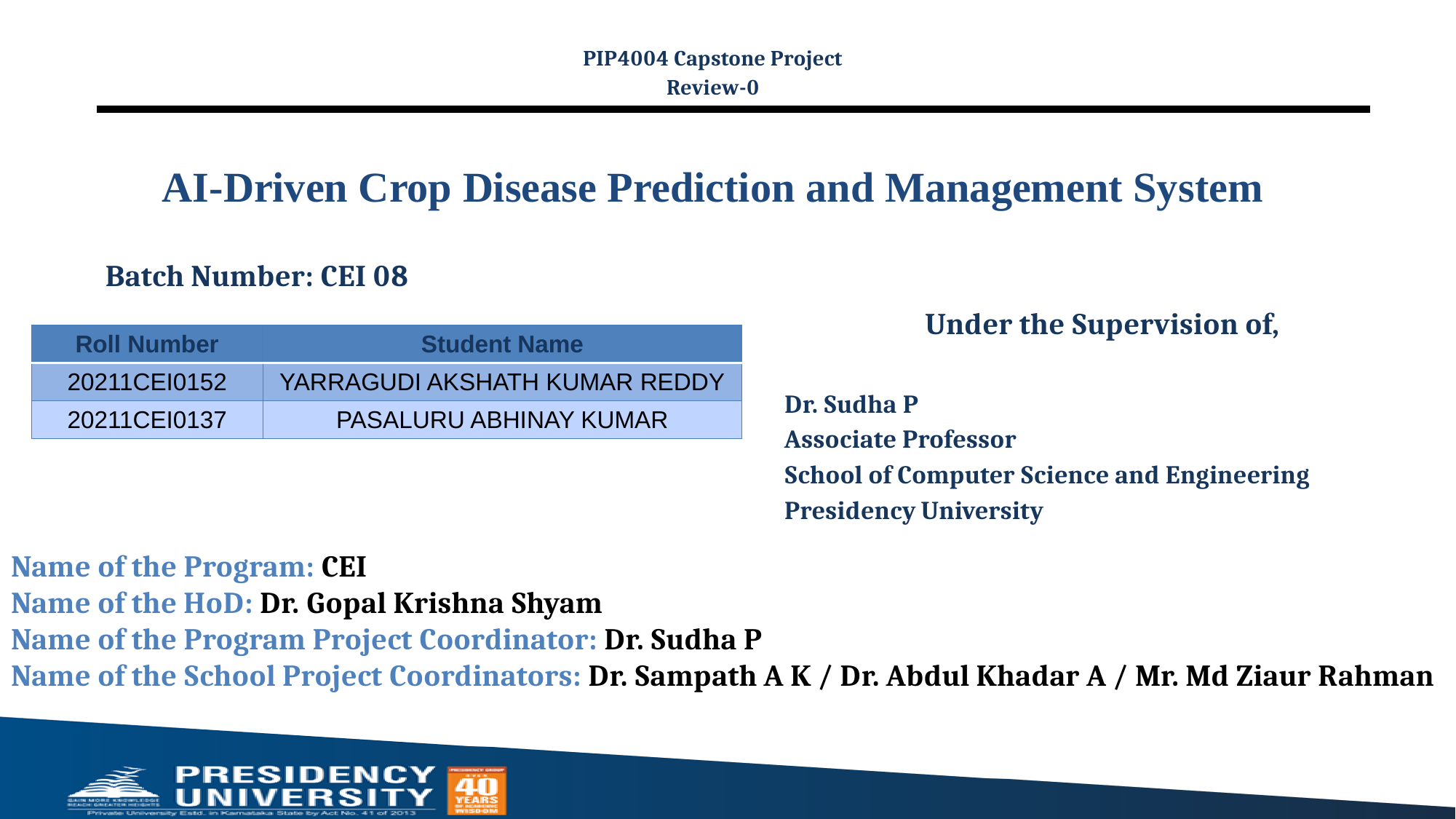

PIP4004 Capstone Project
Review-0
# AI-Driven Crop Disease Prediction and Management System
Batch Number: CEI 08

Under the Supervision of,

Dr. Sudha P
Associate Professor
School of Computer Science and Engineering
Presidency University

| Roll Number | Student Name |
| --- | --- |
| 20211CEI0152 | YARRAGUDI AKSHATH KUMAR REDDY |
| 20211CEI0137 | PASALURU ABHINAY KUMAR |
Name of the Program: CEI
Name of the HoD: Dr. Gopal Krishna Shyam
Name of the Program Project Coordinator: Dr. Sudha P
Name of the School Project Coordinators: Dr. Sampath A K / Dr. Abdul Khadar A / Mr. Md Ziaur Rahman